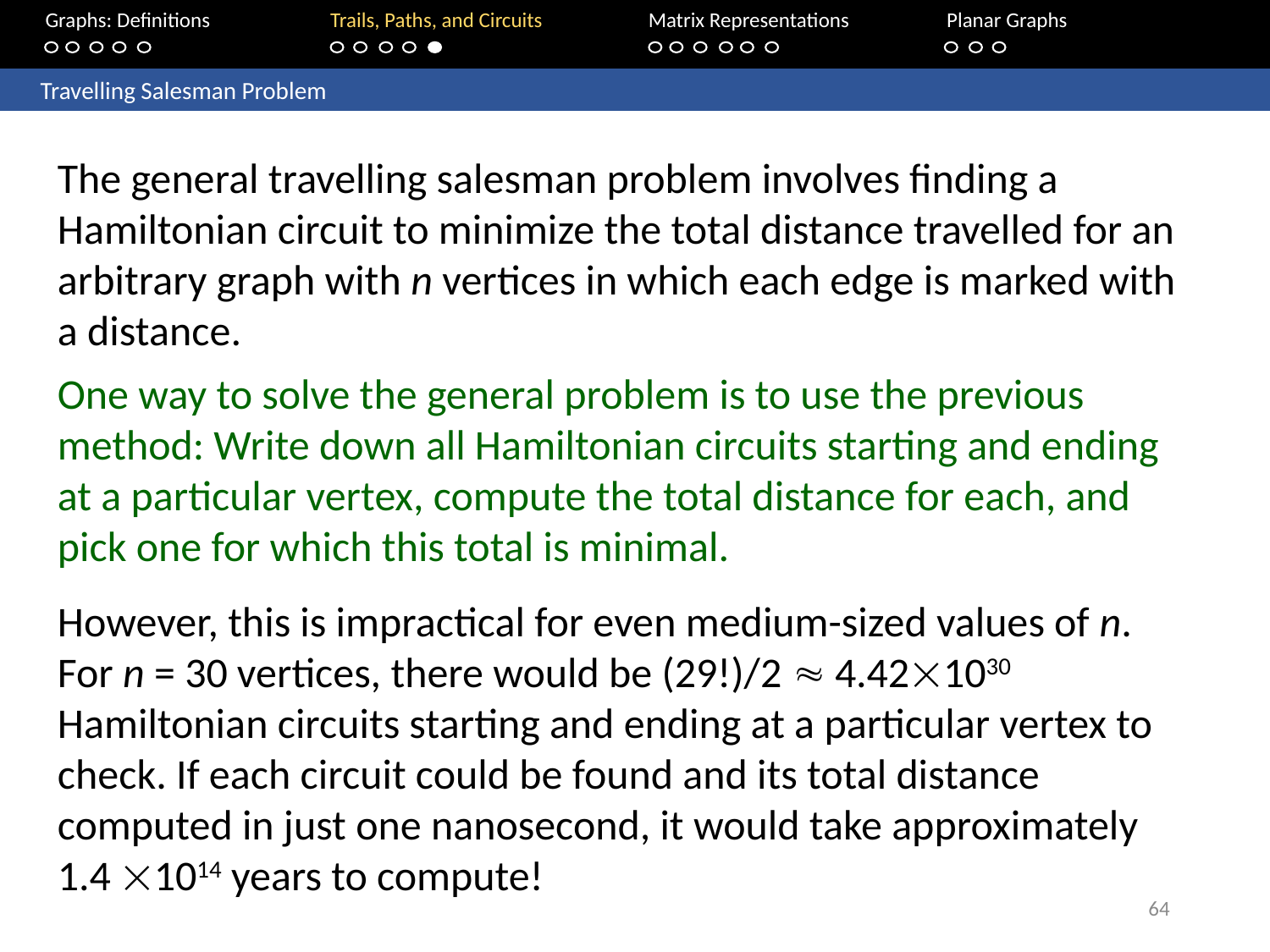

Graphs: Definitions		Trails, Paths, and Circuits	Matrix Representations	Planar Graphs

	Travelling Salesman Problem
The general travelling salesman problem involves finding a Hamiltonian circuit to minimize the total distance travelled for an arbitrary graph with n vertices in which each edge is marked with a distance.
One way to solve the general problem is to use the previous method: Write down all Hamiltonian circuits starting and ending at a particular vertex, compute the total distance for each, and pick one for which this total is minimal.
However, this is impractical for even medium-sized values of n. For n = 30 vertices, there would be (29!)/2 ≈ 4.42×1030 Hamiltonian circuits starting and ending at a particular vertex to check. If each circuit could be found and its total distance computed in just one nanosecond, it would take approximately 1.4 ×1014 years to compute!
64